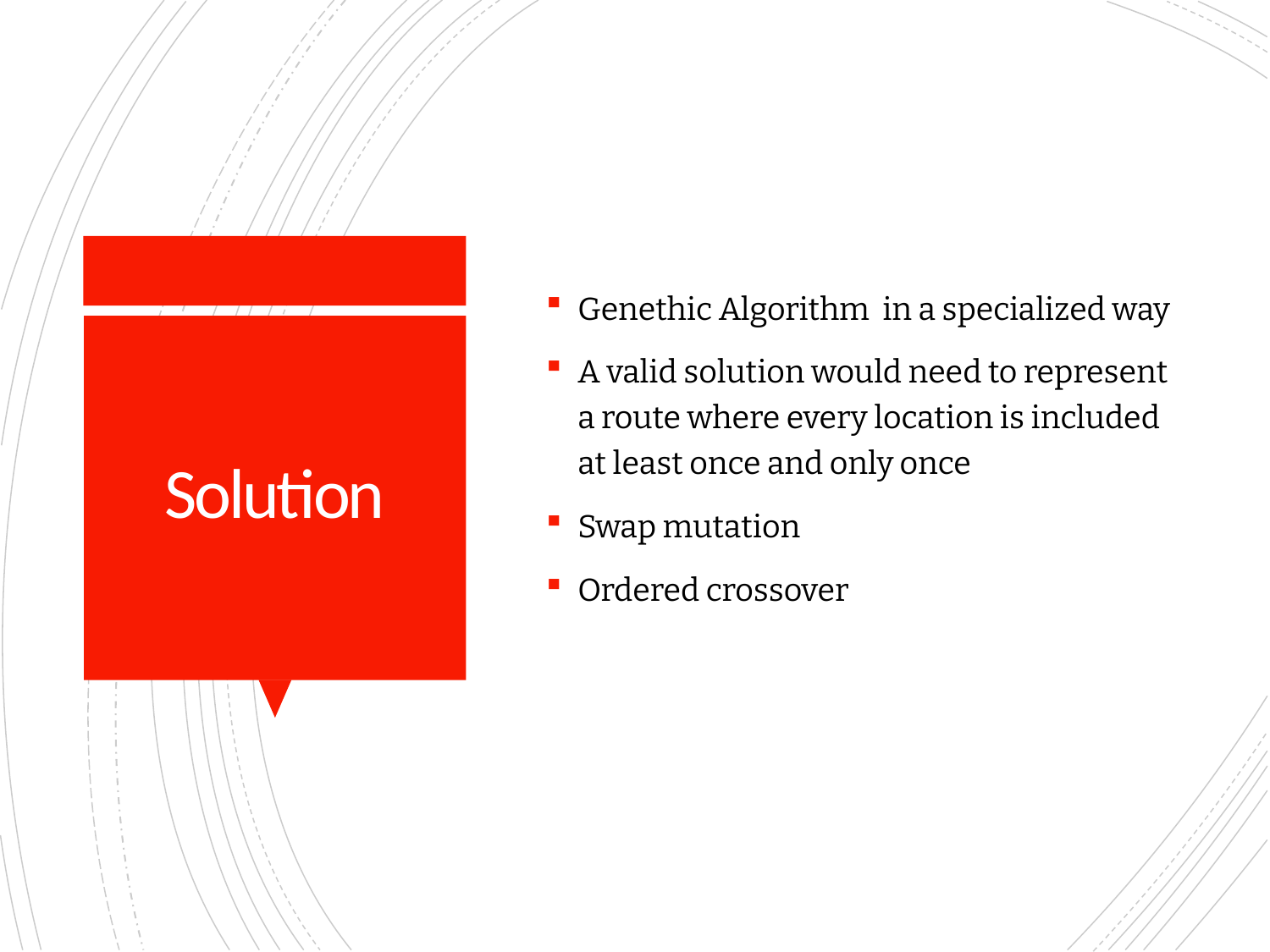

Genethic Algorithm  in a specialized way
A valid solution would need to represent a route where every location is included at least once and only once
Swap mutation
Ordered crossover

# Solution